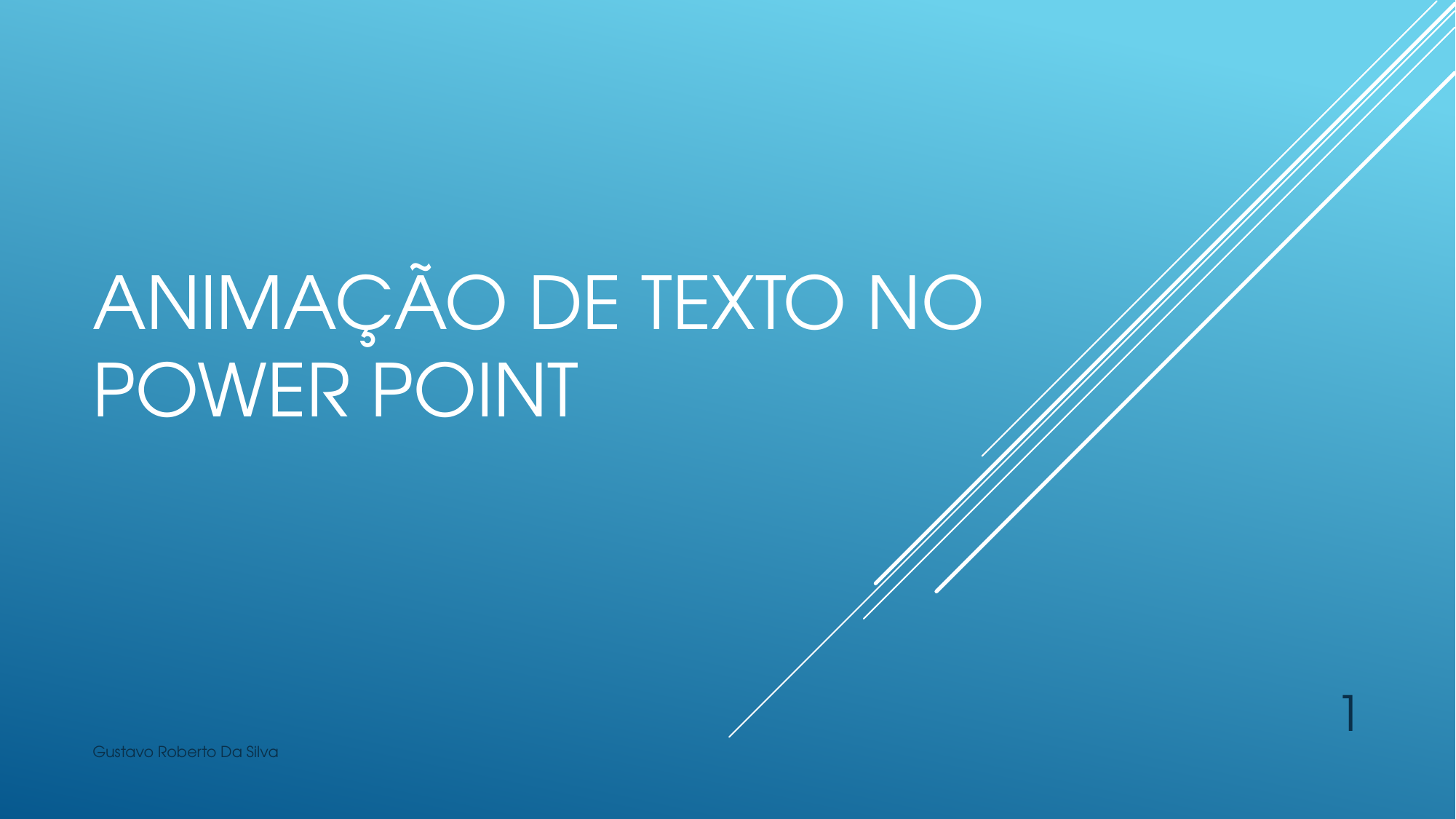

# Animação de texto no Power point
1
Gustavo Roberto Da Silva